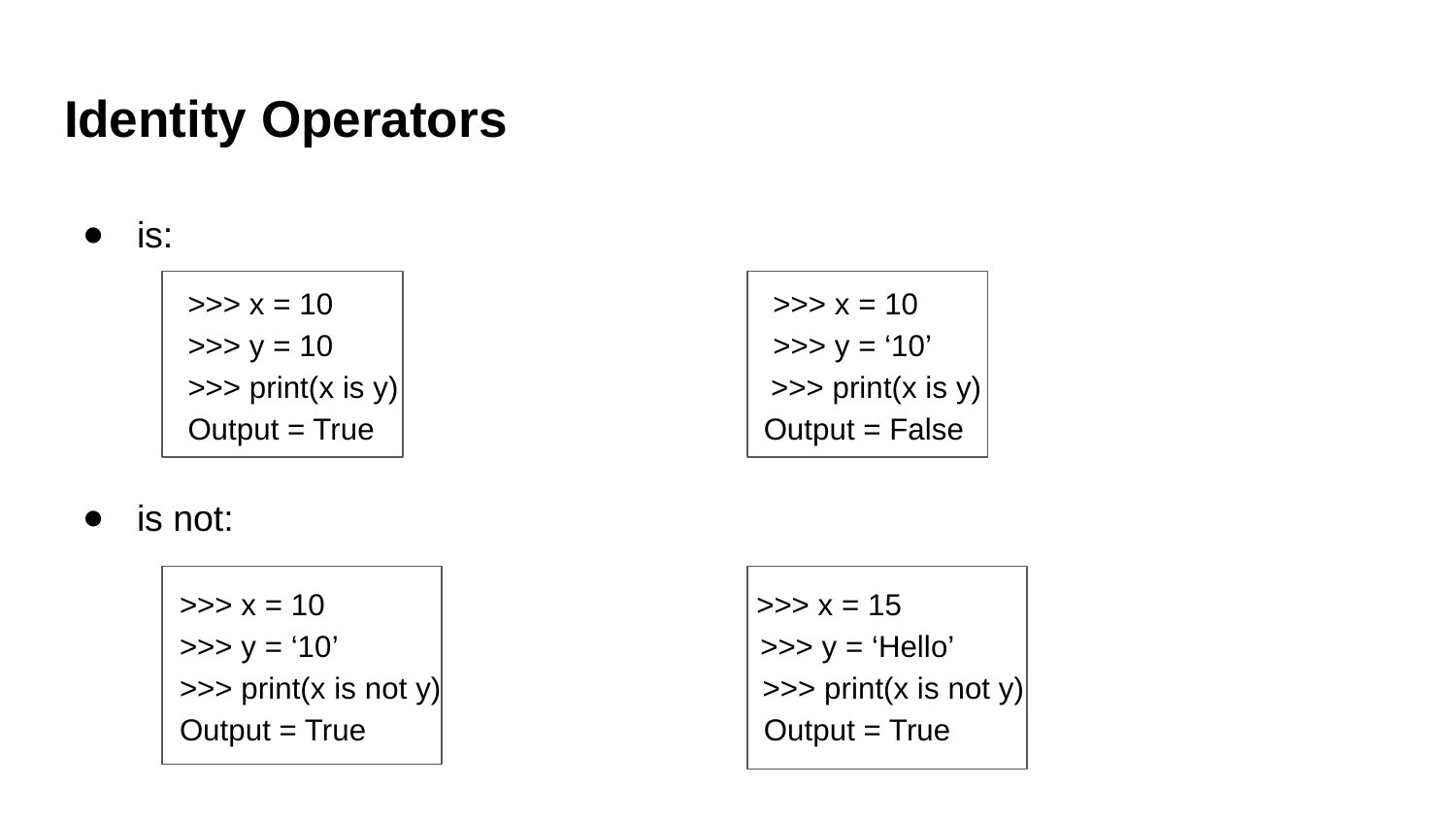

# Identity Operators

is:
      >>> x = 10                                                    >>> x = 10
      >>> y = 10                                                    >>> y = ‘10’
      >>> print(x is y)                                            >>> print(x is y)
      Output = True                                              Output = False

is not:

     >>> x = 10                                                   >>> x = 15
     >>> y = ‘10’                                                  >>> y = ‘Hello’
     >>> print(x is not y)                                      >>> print(x is not y)
     Output = True                                               Output = True